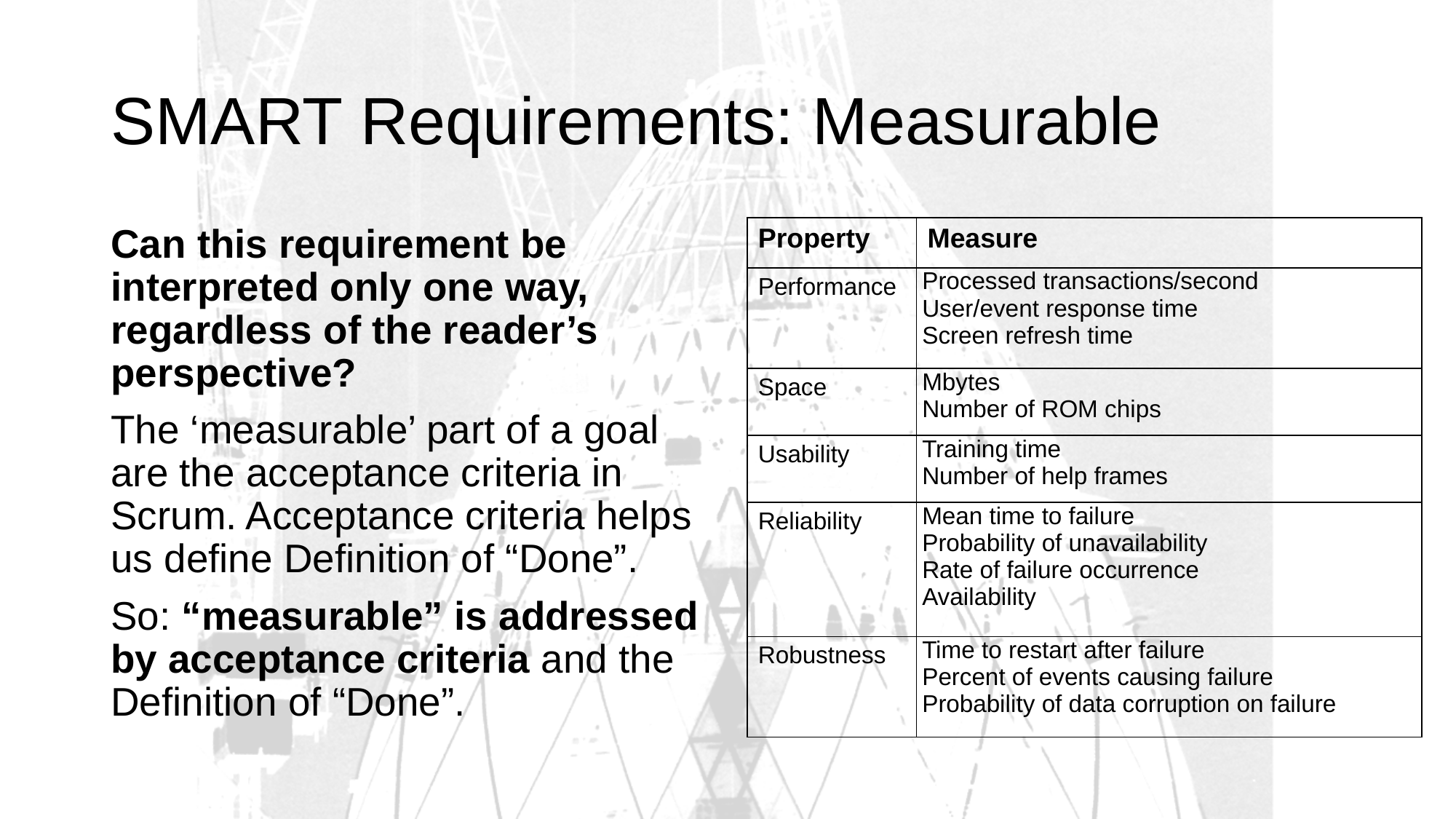

# SMART Requirements: Measurable
| Property | Measure |
| --- | --- |
| Performance | Processed transactions/second  User/event response time  Screen refresh time |
| Space | Mbytes  Number of ROM chips |
| Usability | Training time  Number of help frames |
| Reliability | Mean time to failure  Probability of unavailability  Rate of failure occurrence  Availability |
| Robustness | Time to restart after failure  Percent of events causing failure  Probability of data corruption on failure |
Can this requirement be interpreted only one way, regardless of the reader’s perspective?
The ‘measurable’ part of a goal are the acceptance criteria in Scrum. Acceptance criteria helps us define Definition of “Done”.
So: “measurable” is addressed by acceptance criteria and the Definition of “Done”.